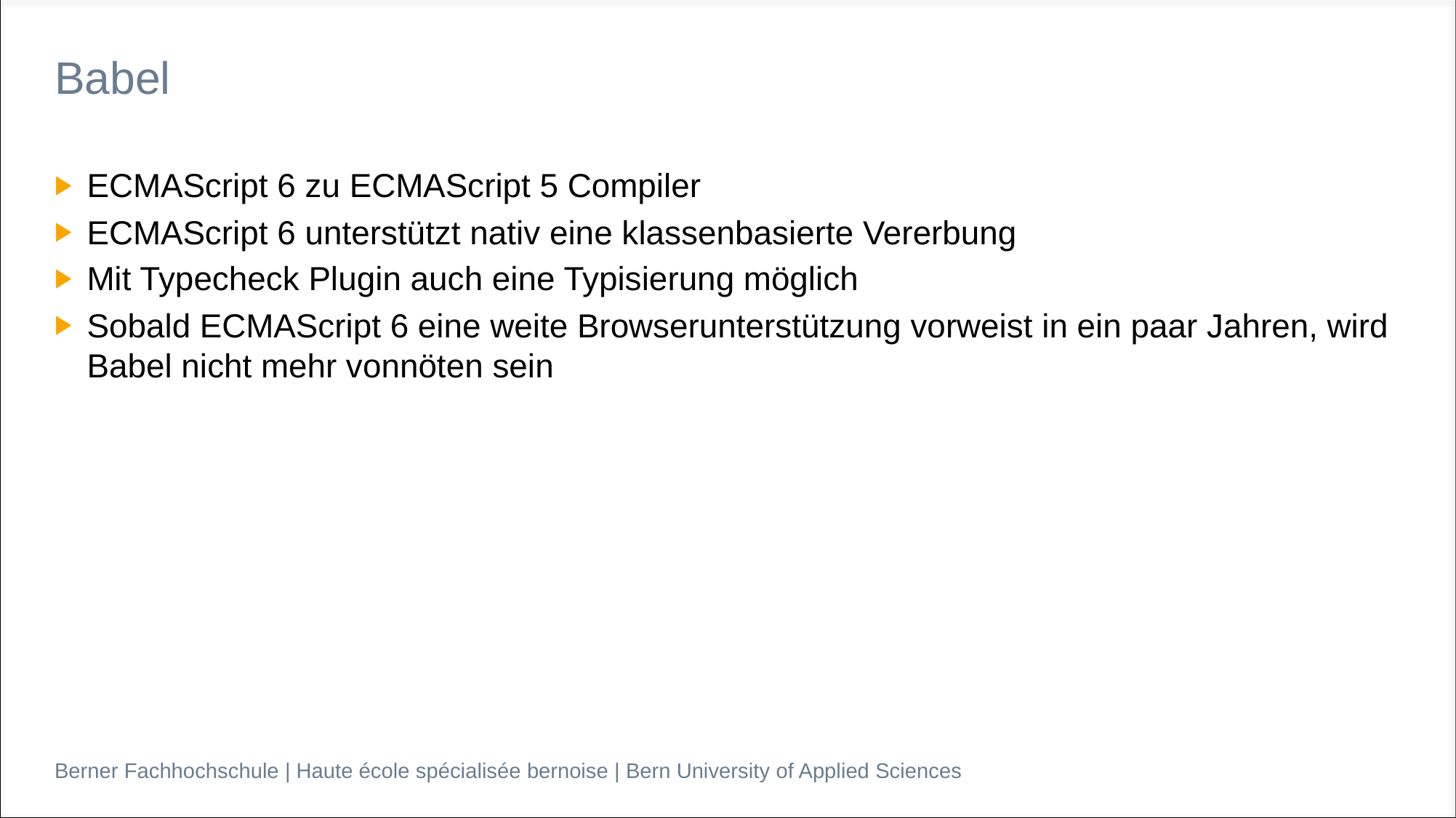

# Babel
ECMAScript 6 zu ECMAScript 5 Compiler
ECMAScript 6 unterstützt nativ eine klassenbasierte Vererbung
Mit Typecheck Plugin auch eine Typisierung möglich
Sobald ECMAScript 6 eine weite Browserunterstützung vorweist in ein paar Jahren, wird Babel nicht mehr vonnöten sein